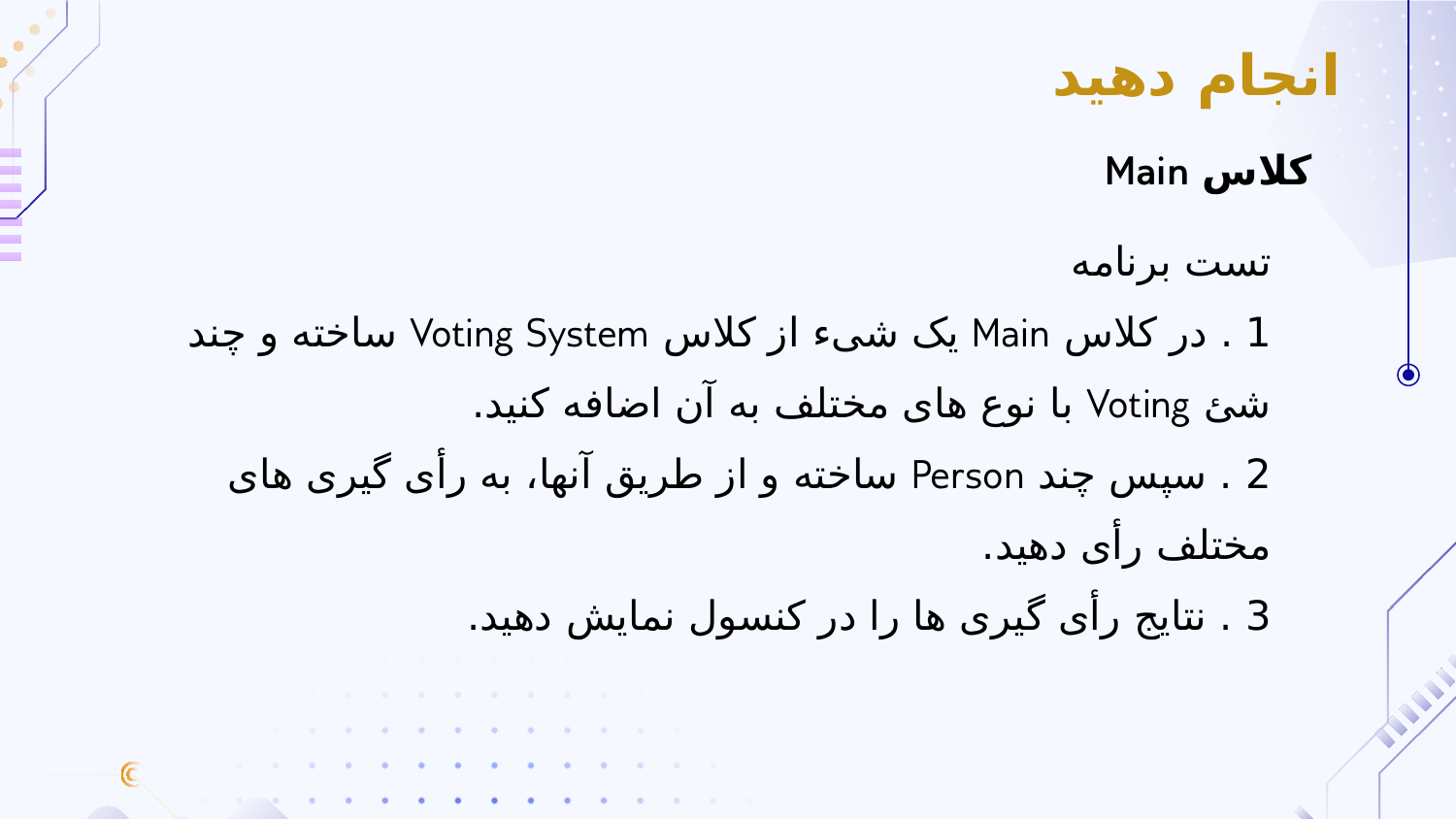

انجام دهید
کلاس Main
تست برنامه
1 . در کلاس Main یک شیء از کلاس Voting System ساخته و چند شئ Voting با نوع های مختلف به آن اضافه کنید.
2 . سپس چند Person ساخته و از طریق آنها، به رأی گیری های مختلف رأی دهید.
3 . نتایج رأی گیری ها را در کنسول نمایش دهید.